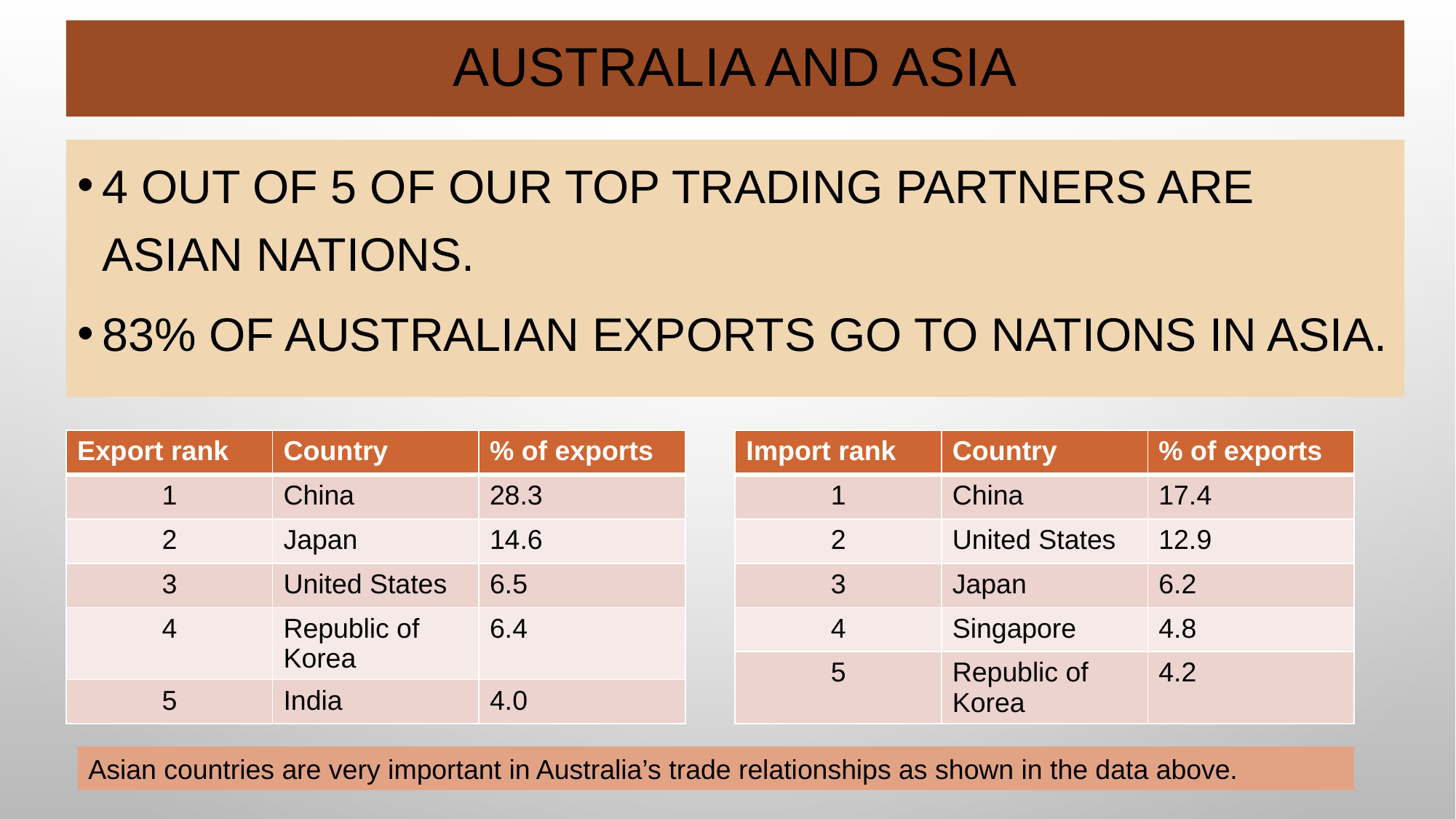

# Australia and Asia
4 out of 5 of our top trading partners are Asian nations.
83% of Australian exports go to nations in Asia.
| Export rank | Country | % of exports |
| --- | --- | --- |
| 1 | China | 28.3 |
| 2 | Japan | 14.6 |
| 3 | United States | 6.5 |
| 4 | Republic of Korea | 6.4 |
| 5 | India | 4.0 |
| Import rank | Country | % of exports |
| --- | --- | --- |
| 1 | China | 17.4 |
| 2 | United States | 12.9 |
| 3 | Japan | 6.2 |
| 4 | Singapore | 4.8 |
| 5 | Republic of Korea | 4.2 |
Asian countries are very important in Australia’s trade relationships as shown in the data above.